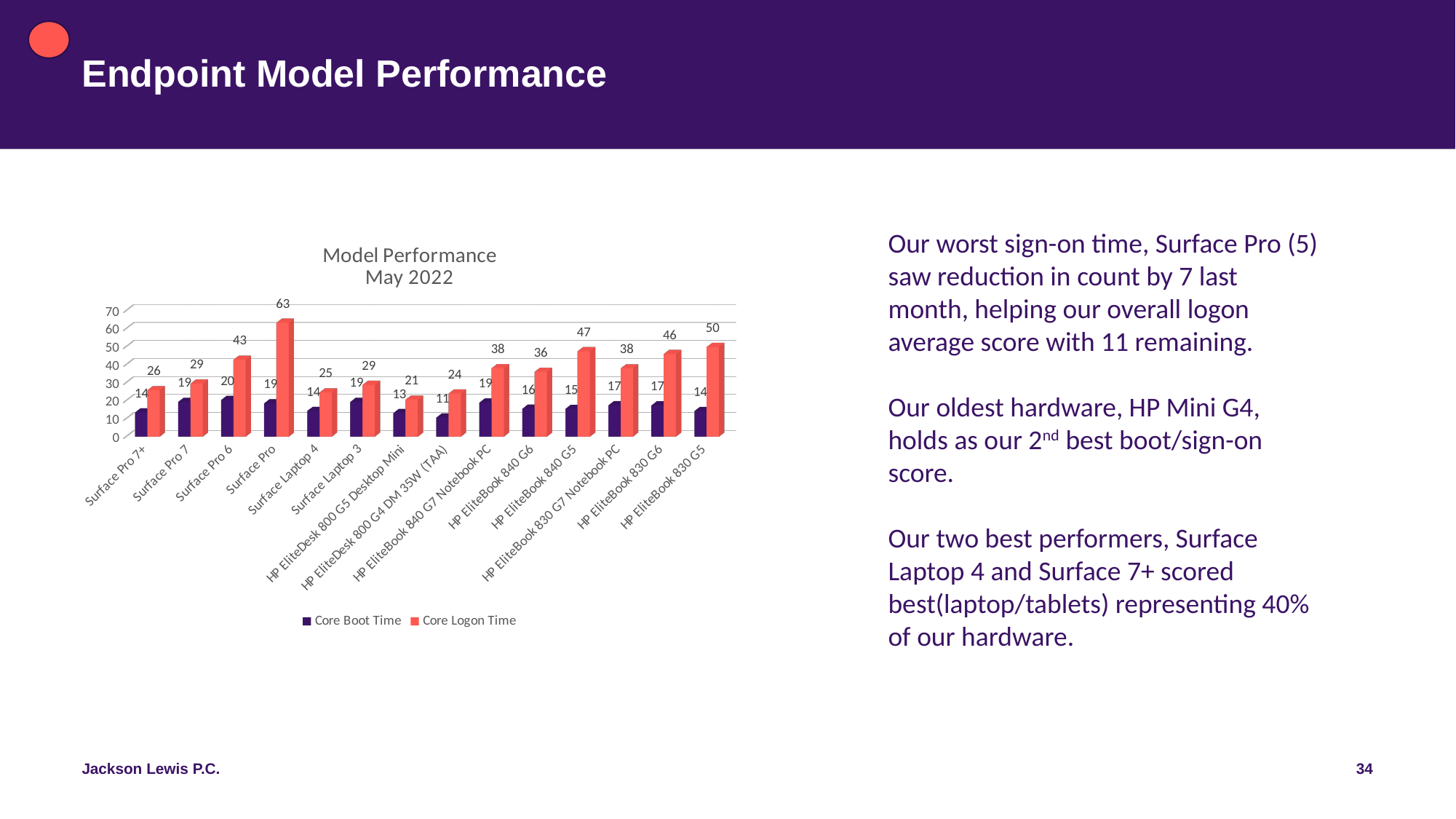

# Endpoint Model Performance

Our worst sign-on time, Surface Pro (5) saw reduction in count by 7 last month, helping our overall logon average score with 11 remaining.

Our oldest hardware, HP Mini G4, holds as our 2nd best boot/sign-on score.

Our two best performers, Surface Laptop 4 and Surface 7+ scored best(laptop/tablets) representing 40% of our hardware.

[unsupported chart]

34
Jackson Lewis P.C.